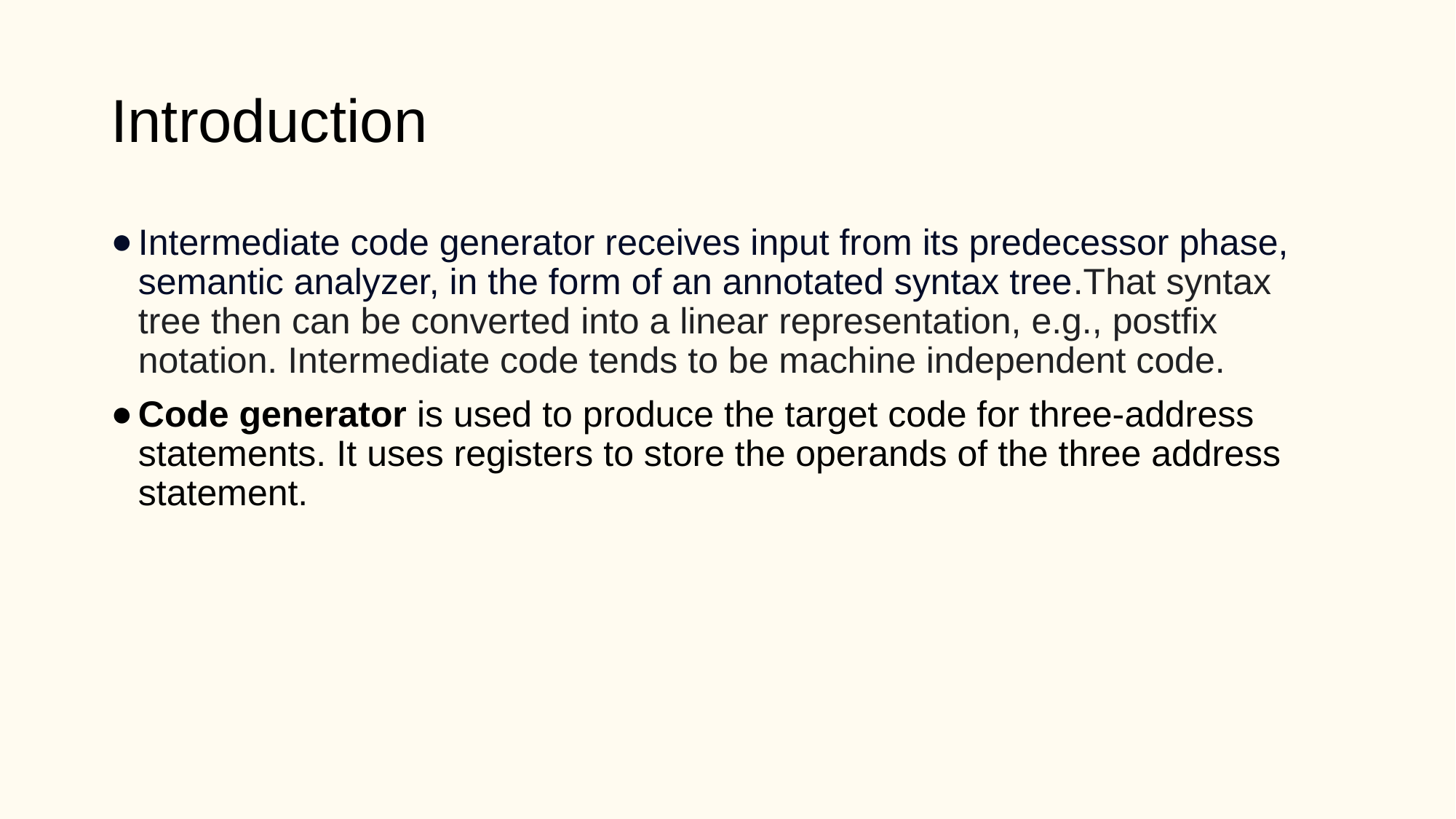

# Introduction
Intermediate code generator receives input from its predecessor phase, semantic analyzer, in the form of an annotated syntax tree.That syntax tree then can be converted into a linear representation, e.g., postfix notation. Intermediate code tends to be machine independent code.
Code generator is used to produce the target code for three-address statements. It uses registers to store the operands of the three address statement.